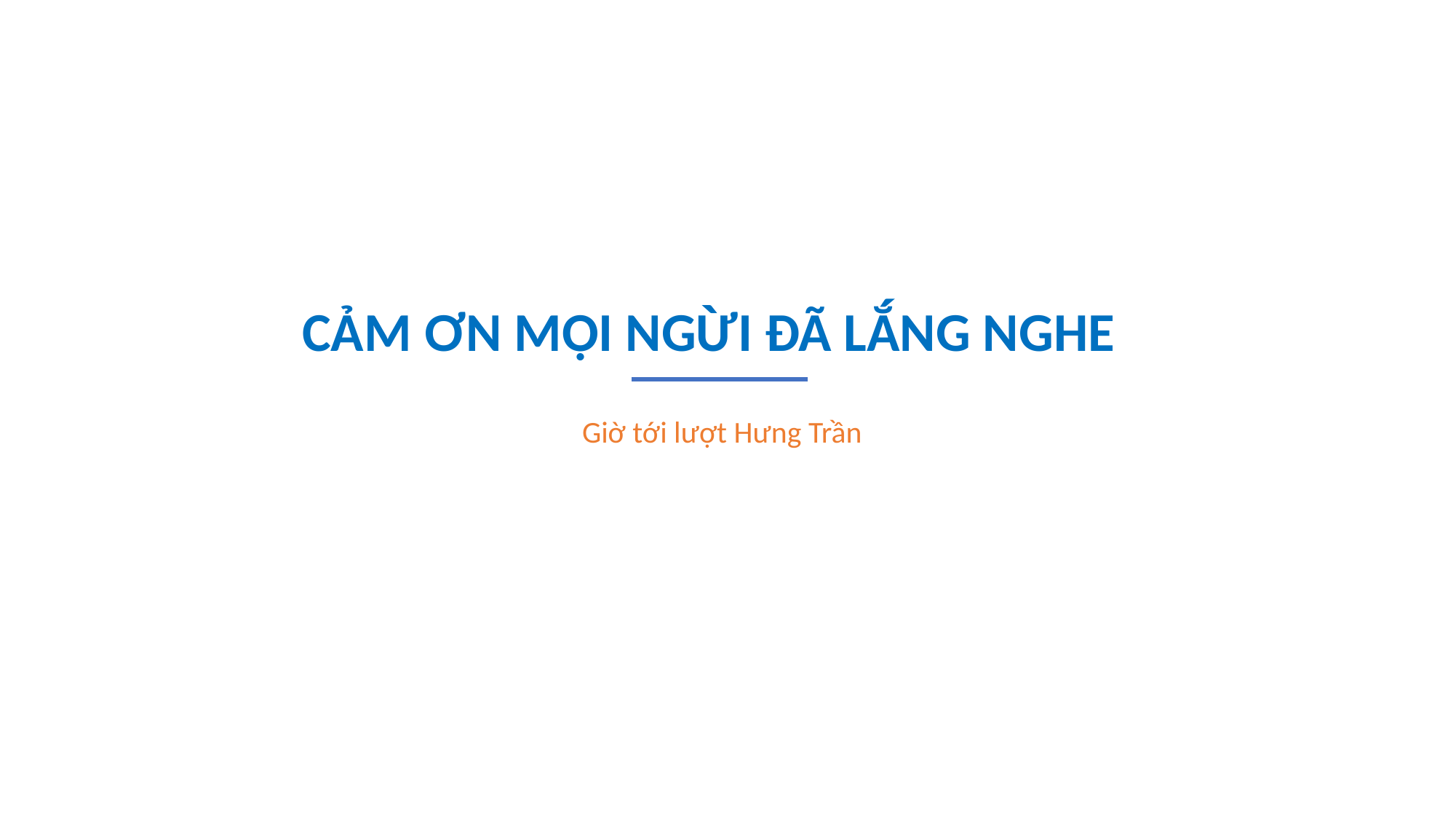

CẢM ƠN MỌI NGỪI ĐÃ LẮNG NGHE
Giờ tới lượt Hưng Trần